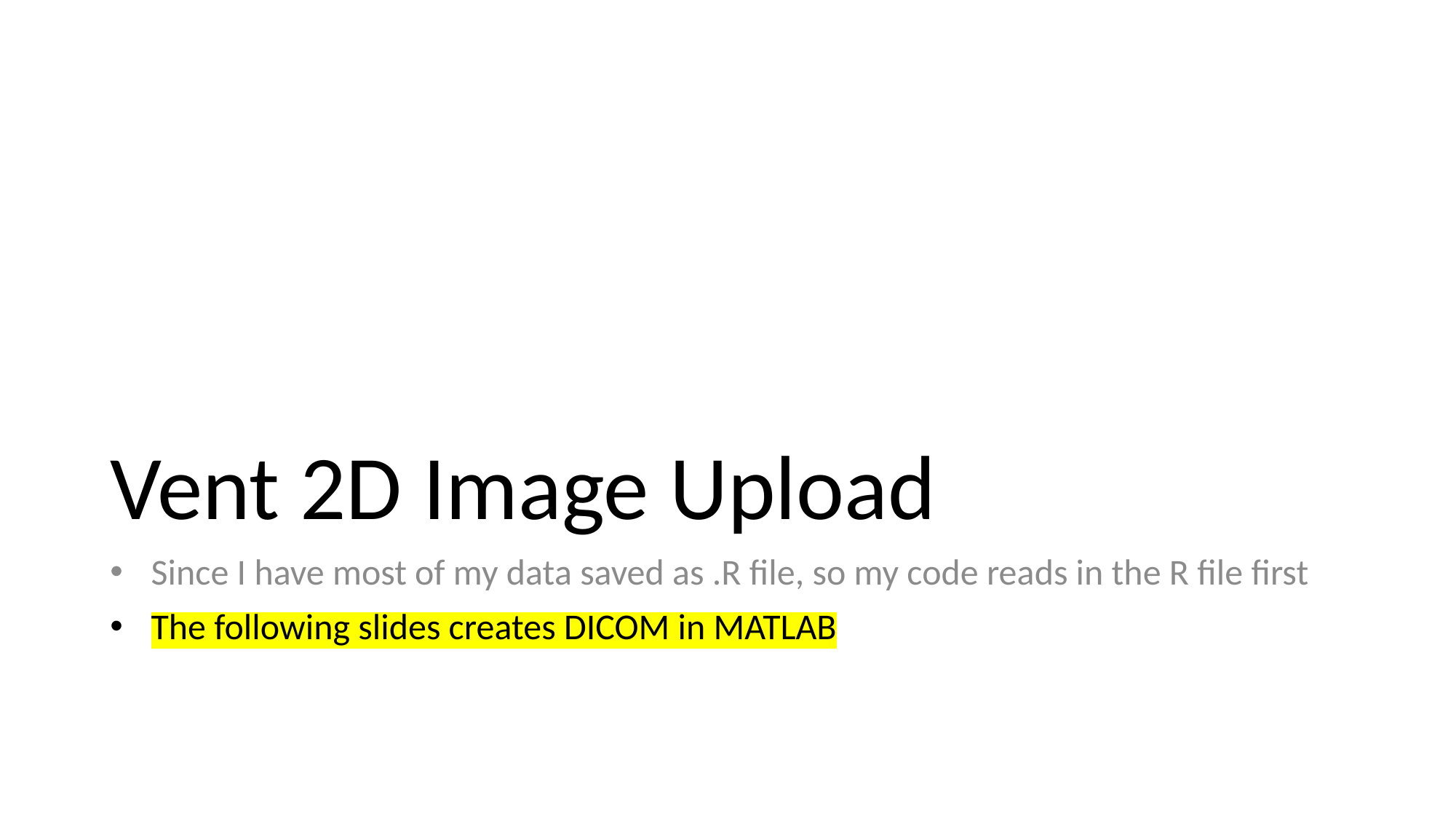

# Vent 2D Image Upload
Since I have most of my data saved as .R file, so my code reads in the R file first
The following slides creates DICOM in MATLAB